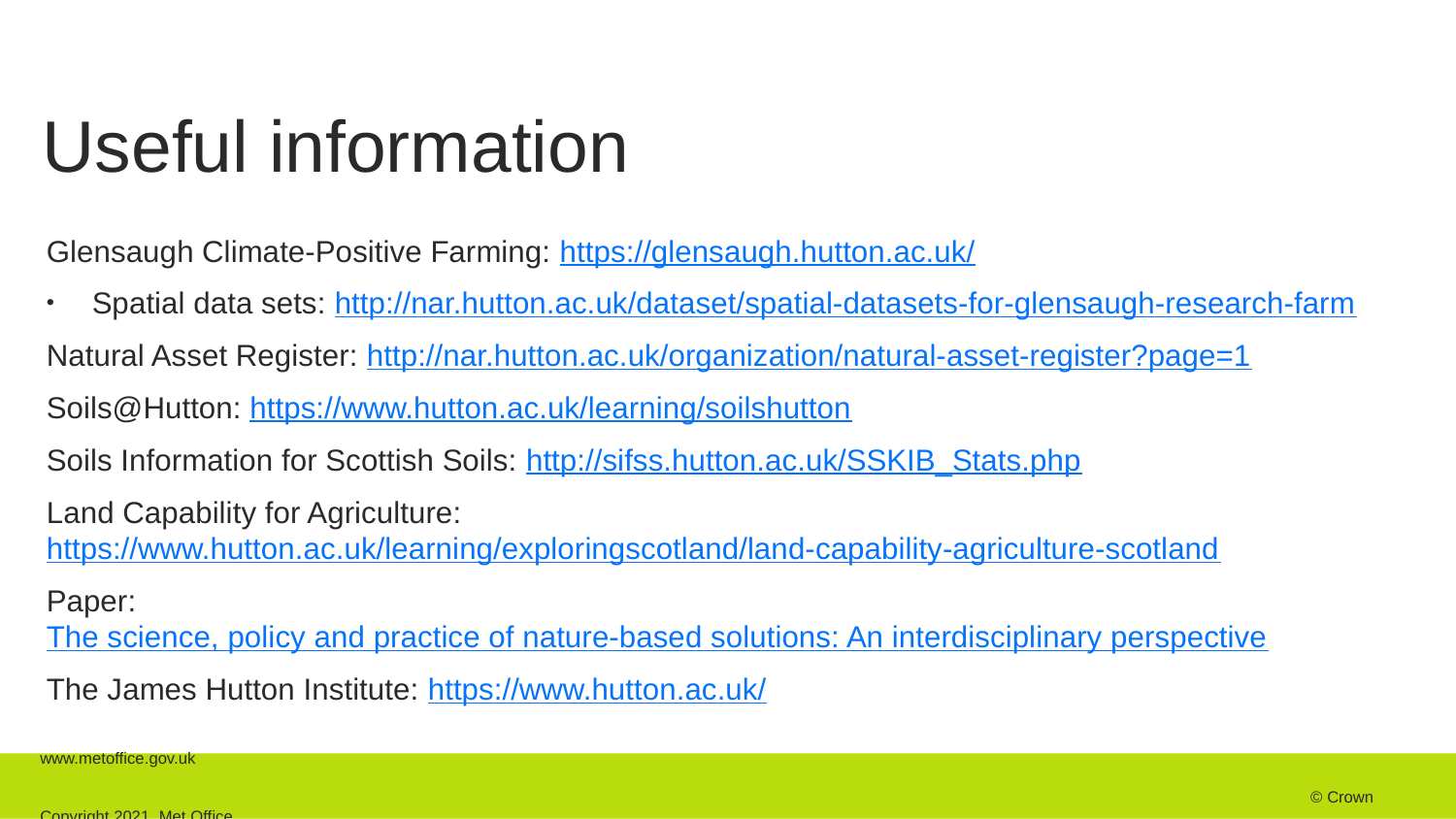

# Useful information
Glensaugh Climate-Positive Farming: https://glensaugh.hutton.ac.uk/
Spatial data sets: http://nar.hutton.ac.uk/dataset/spatial-datasets-for-glensaugh-research-farm
Natural Asset Register: http://nar.hutton.ac.uk/organization/natural-asset-register?page=1
Soils@Hutton: https://www.hutton.ac.uk/learning/soilshutton
Soils Information for Scottish Soils: http://sifss.hutton.ac.uk/SSKIB_Stats.php
Land Capability for Agriculture: https://www.hutton.ac.uk/learning/exploringscotland/land-capability-agriculture-scotland
Paper: The science, policy and practice of nature-based solutions: An interdisciplinary perspective
The James Hutton Institute: https://www.hutton.ac.uk/
www.metoffice.gov.uk																									                       © Crown Copyright 2021, Met Office